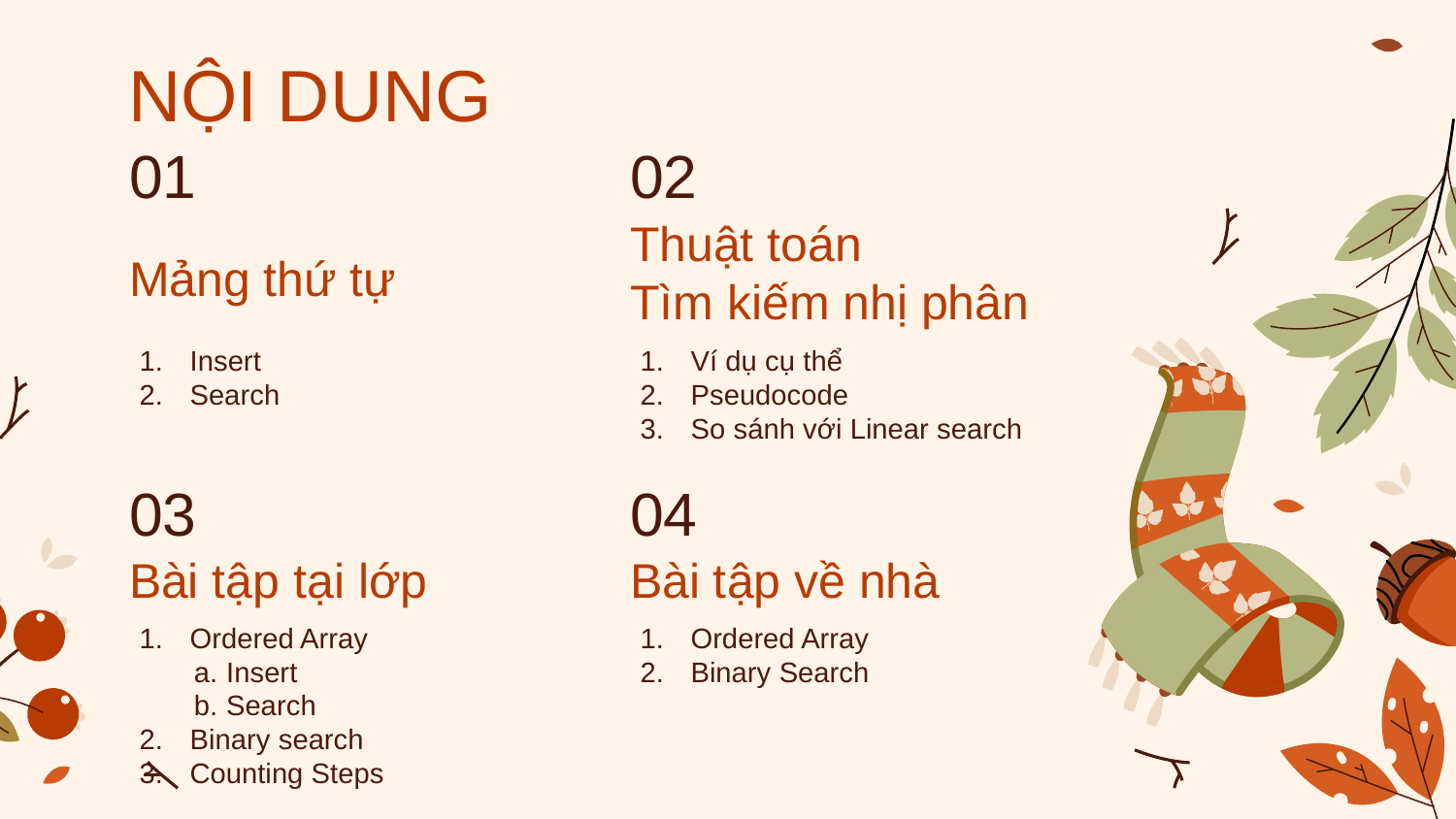

# NỘI DUNG
01
02

Thuật toán
Tìm kiếm nhị phân
Mảng thứ tự
Insert
Search
Ví dụ cụ thể
Pseudocode
So sánh với Linear search
03
04
Bài tập tại lớp
Bài tập về nhà
Ordered Array
Insert
Search
Binary search
Counting Steps
Ordered Array
Binary Search